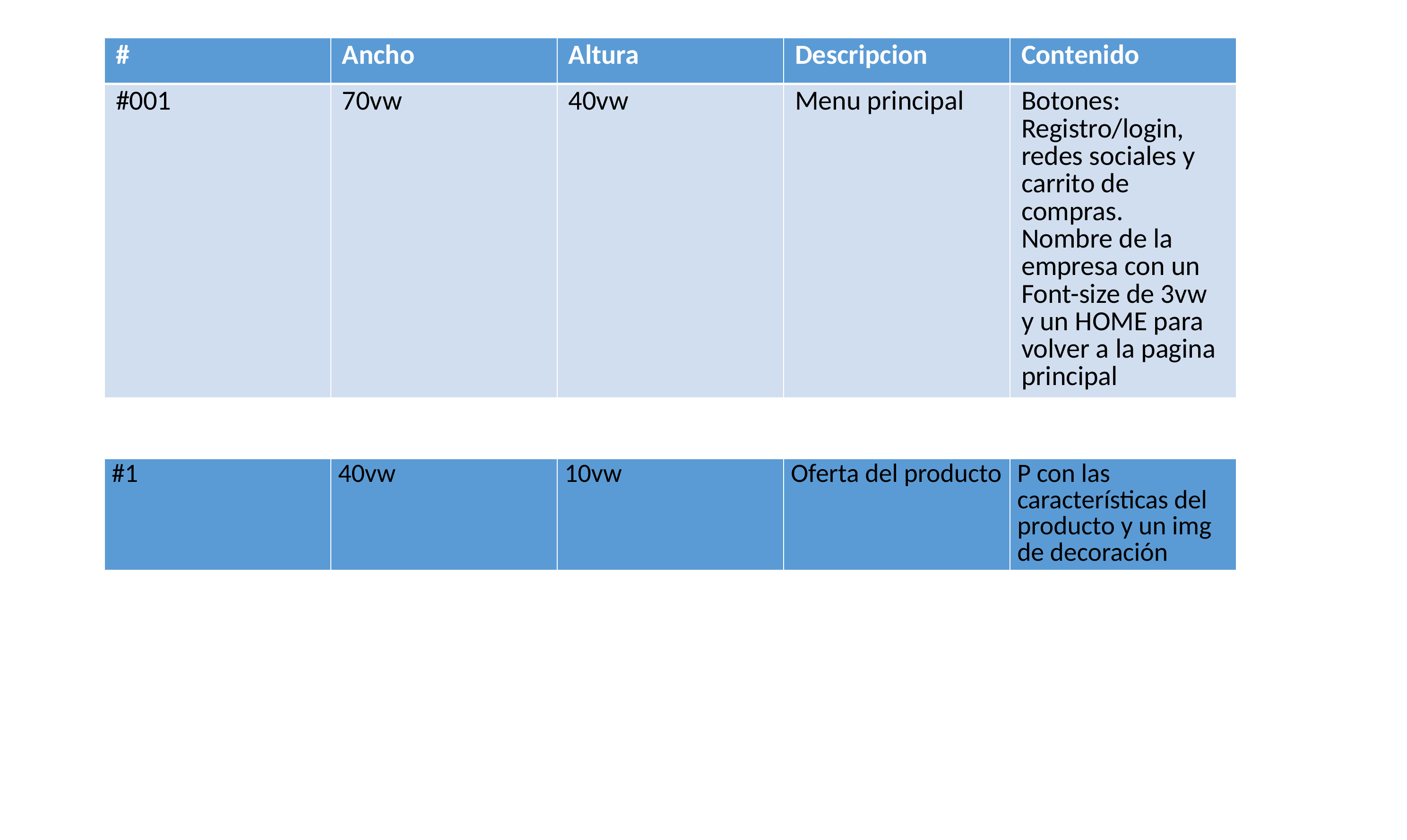

| # | Ancho | Altura | Descripcion | Contenido |
| --- | --- | --- | --- | --- |
| #001 | 70vw | 40vw | Menu principal | Botones: Registro/login, redes sociales y carrito de compras. Nombre de la empresa con un Font-size de 3vw y un HOME para volver a la pagina principal |
| #1 | 40vw | 10vw | Oferta del producto | P con las características del producto y un img de decoración |
| --- | --- | --- | --- | --- |